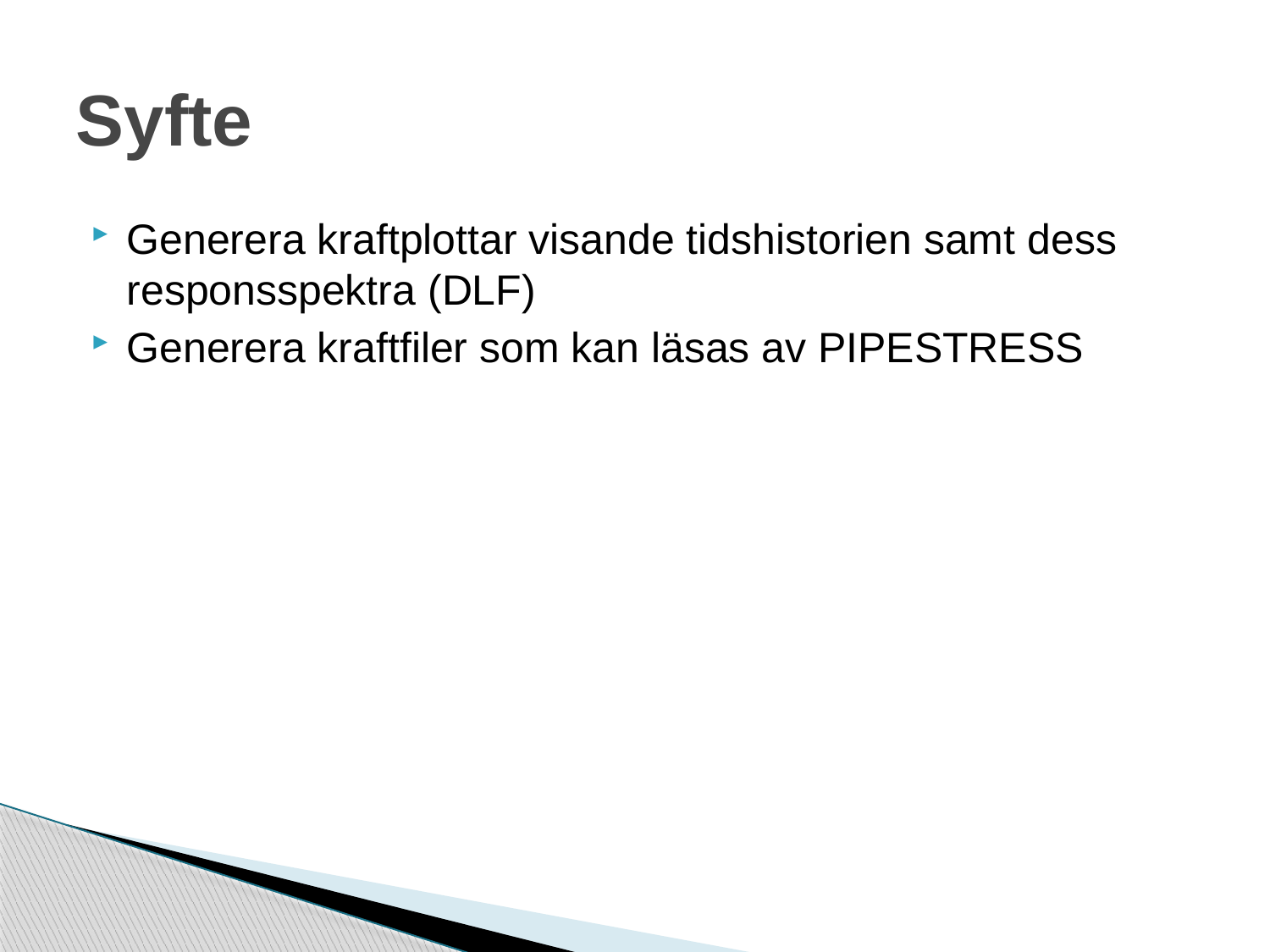

# Syfte
Generera kraftplottar visande tidshistorien samt dess responsspektra (DLF)
Generera kraftfiler som kan läsas av PIPESTRESS